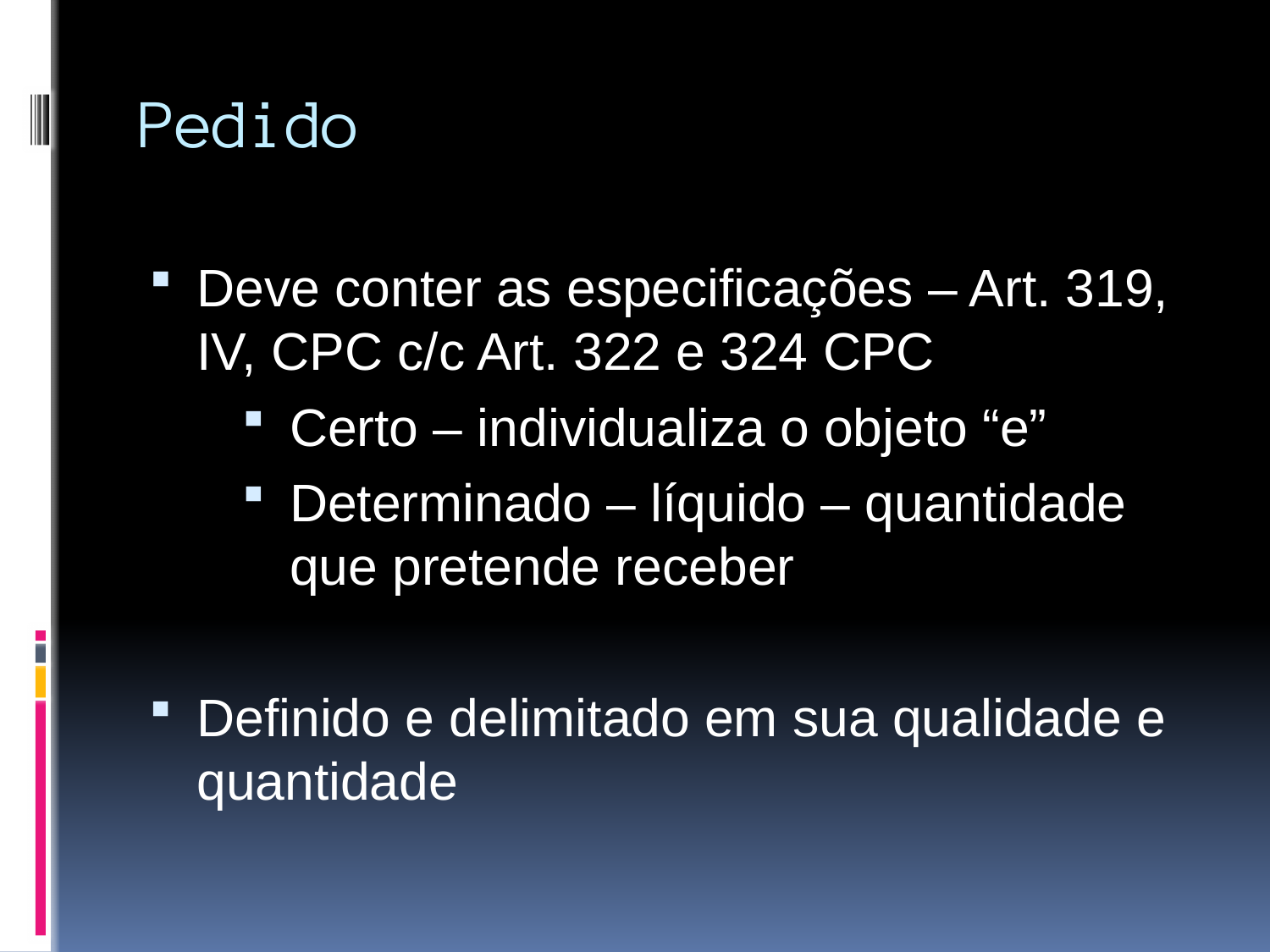

# Pedido
Deve conter as especificações – Art. 319, IV, CPC c/c Art. 322 e 324 CPC
Certo – individualiza o objeto “e”
Determinado – líquido – quantidade que pretende receber

Definido e delimitado em sua qualidade e quantidade